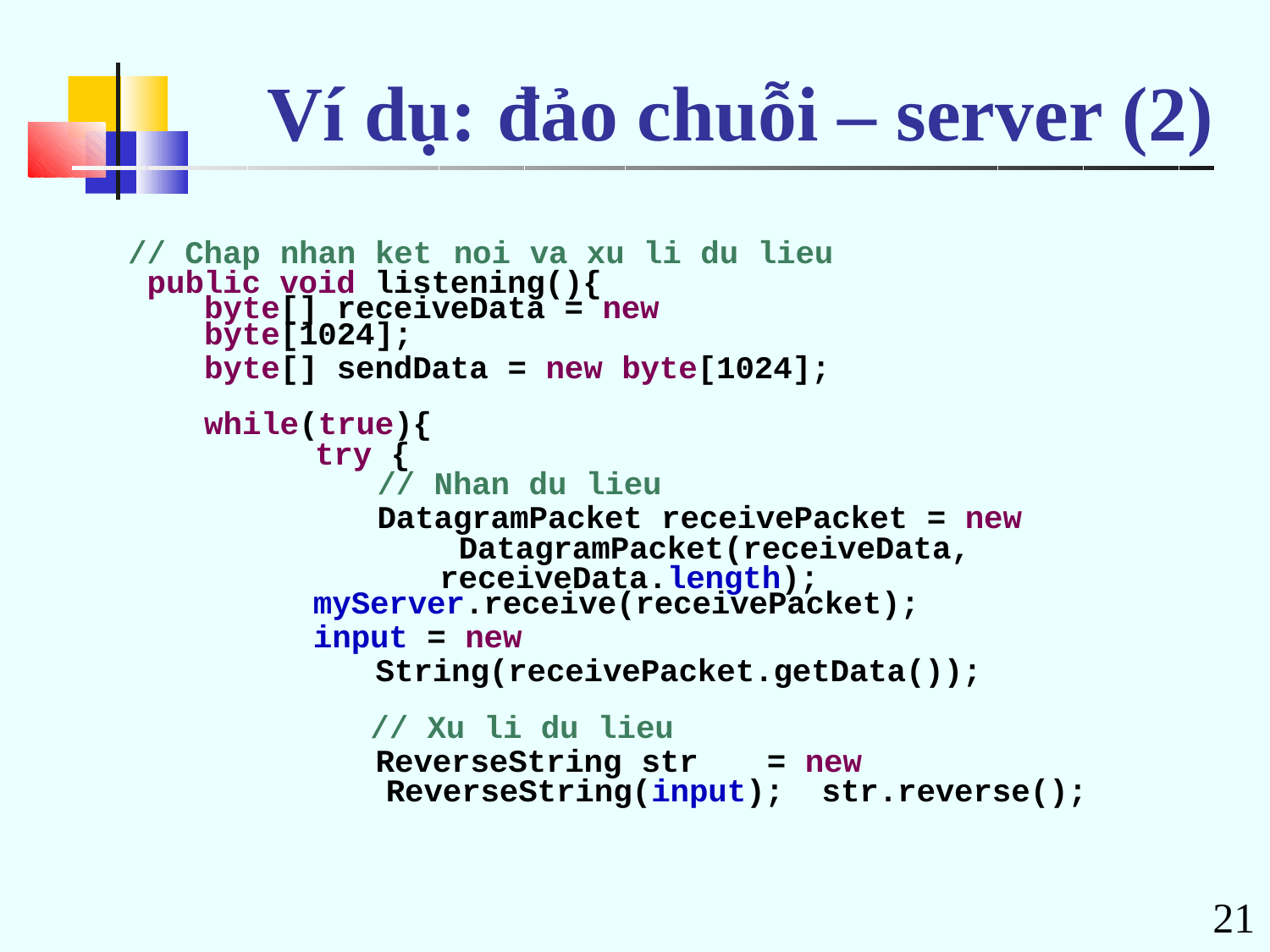

# Ví dụ:	đảo chuỗi – server (2)

// Chap nhan ket	noi	va xu li du lieu  public void listening(){
byte[] receiveData = new byte[1024];
byte[] sendData = new byte[1024];
while(true){
try {
// Nhan du lieu
DatagramPacket receivePacket = new  DatagramPacket(receiveData,  receiveData.length);
myServer.receive(receivePacket);
input = new	String(receivePacket.getData());
// Xu li du lieu
ReverseString str	= new ReverseString(input);  str.reverse();
21